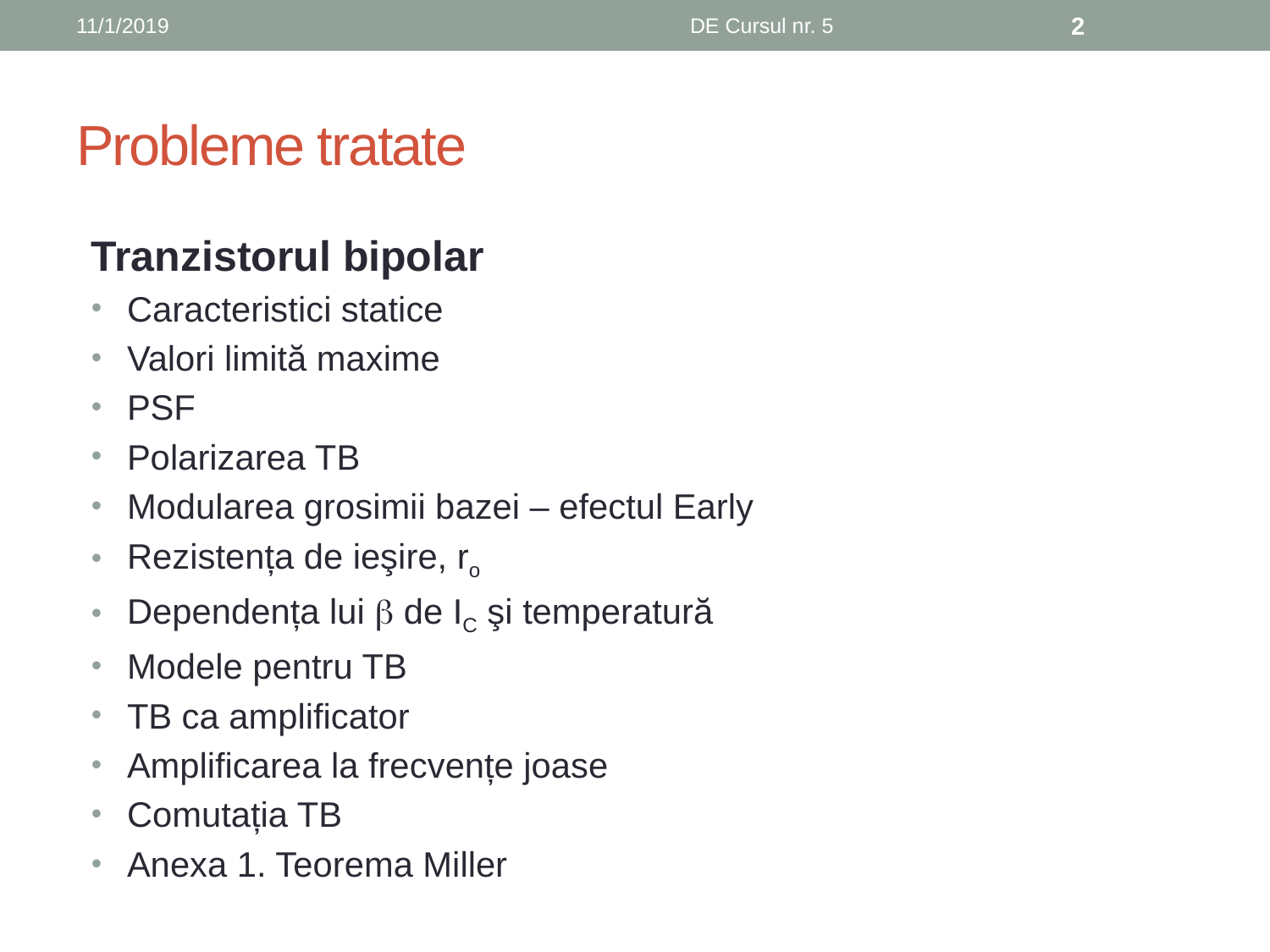

11/1/2019
DE Cursul nr. 5
2
# Probleme tratate
Tranzistorul bipolar
Caracteristici statice
Valori limită maxime
PSF
Polarizarea TB
Modularea grosimii bazei – efectul Early
Rezistența de ieşire, ro
Dependența lui β de IC şi temperatură
Modele pentru TB
TB ca amplificator
Amplificarea la frecvențe joase
Comutația TB
Anexa 1. Teorema Miller